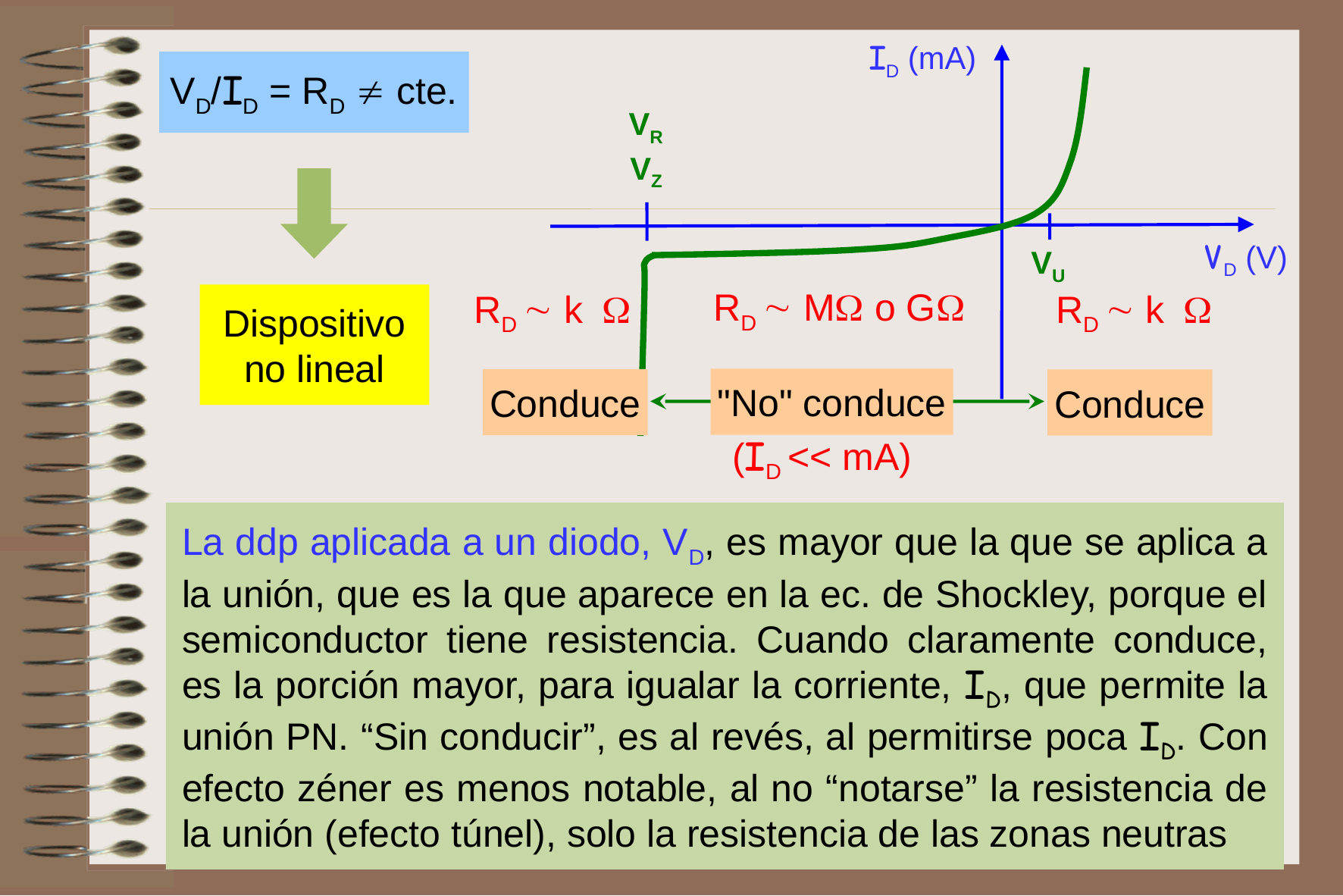

ID (mA)

VD (V)

VD/ID = RD ≠ cte.
VR
VZ

VU
RD ∼ MΩ o GΩ
RD ∼ k Ω
RD ∼ k Ω
Dispositivo no lineal
"No" conduce
Conduce
Conduce

(ID << mA)
La ddp aplicada a un diodo, VD, es mayor que la que se aplica a la unión, que es la que aparece en la ec. de Shockley, porque el semiconductor tiene resistencia. Cuando claramente conduce, es la porción mayor, para igualar la corriente, ID, que permite la unión PN. “Sin conducir”, es al revés, al permitirse poca ID. Con efecto zéner es menos notable, al no “notarse” la resistencia de la unión (efecto túnel), solo la resistencia de las zonas neutras